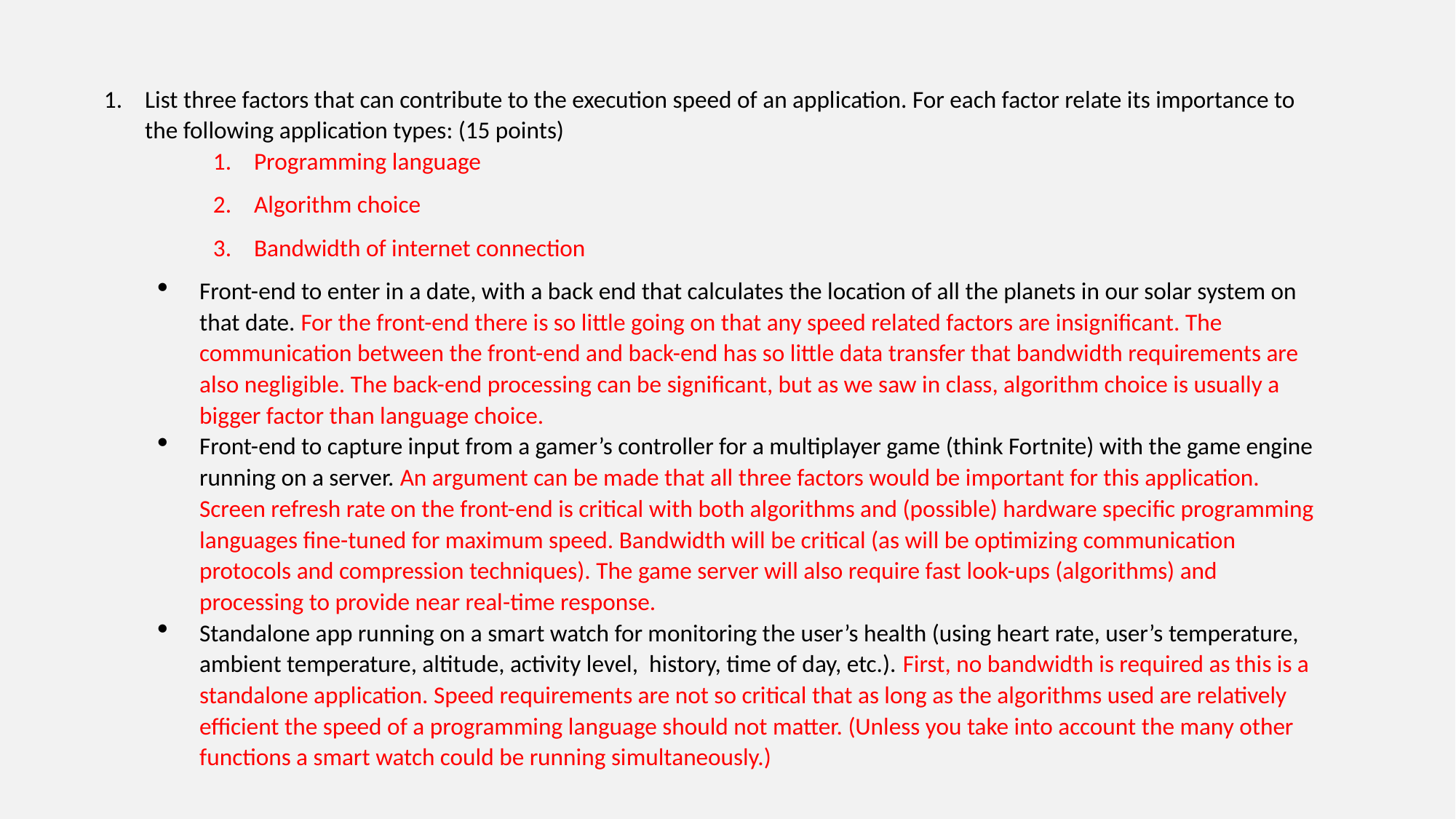

List three factors that can contribute to the execution speed of an application. For each factor relate its importance to the following application types: (15 points)
Programming language
Algorithm choice
Bandwidth of internet connection
Front-end to enter in a date, with a back end that calculates the location of all the planets in our solar system on that date. For the front-end there is so little going on that any speed related factors are insignificant. The communication between the front-end and back-end has so little data transfer that bandwidth requirements are also negligible. The back-end processing can be significant, but as we saw in class, algorithm choice is usually a bigger factor than language choice.
Front-end to capture input from a gamer’s controller for a multiplayer game (think Fortnite) with the game engine running on a server. An argument can be made that all three factors would be important for this application. Screen refresh rate on the front-end is critical with both algorithms and (possible) hardware specific programming languages fine-tuned for maximum speed. Bandwidth will be critical (as will be optimizing communication protocols and compression techniques). The game server will also require fast look-ups (algorithms) and processing to provide near real-time response.
Standalone app running on a smart watch for monitoring the user’s health (using heart rate, user’s temperature, ambient temperature, altitude, activity level,  history, time of day, etc.). First, no bandwidth is required as this is a standalone application. Speed requirements are not so critical that as long as the algorithms used are relatively efficient the speed of a programming language should not matter. (Unless you take into account the many other functions a smart watch could be running simultaneously.)